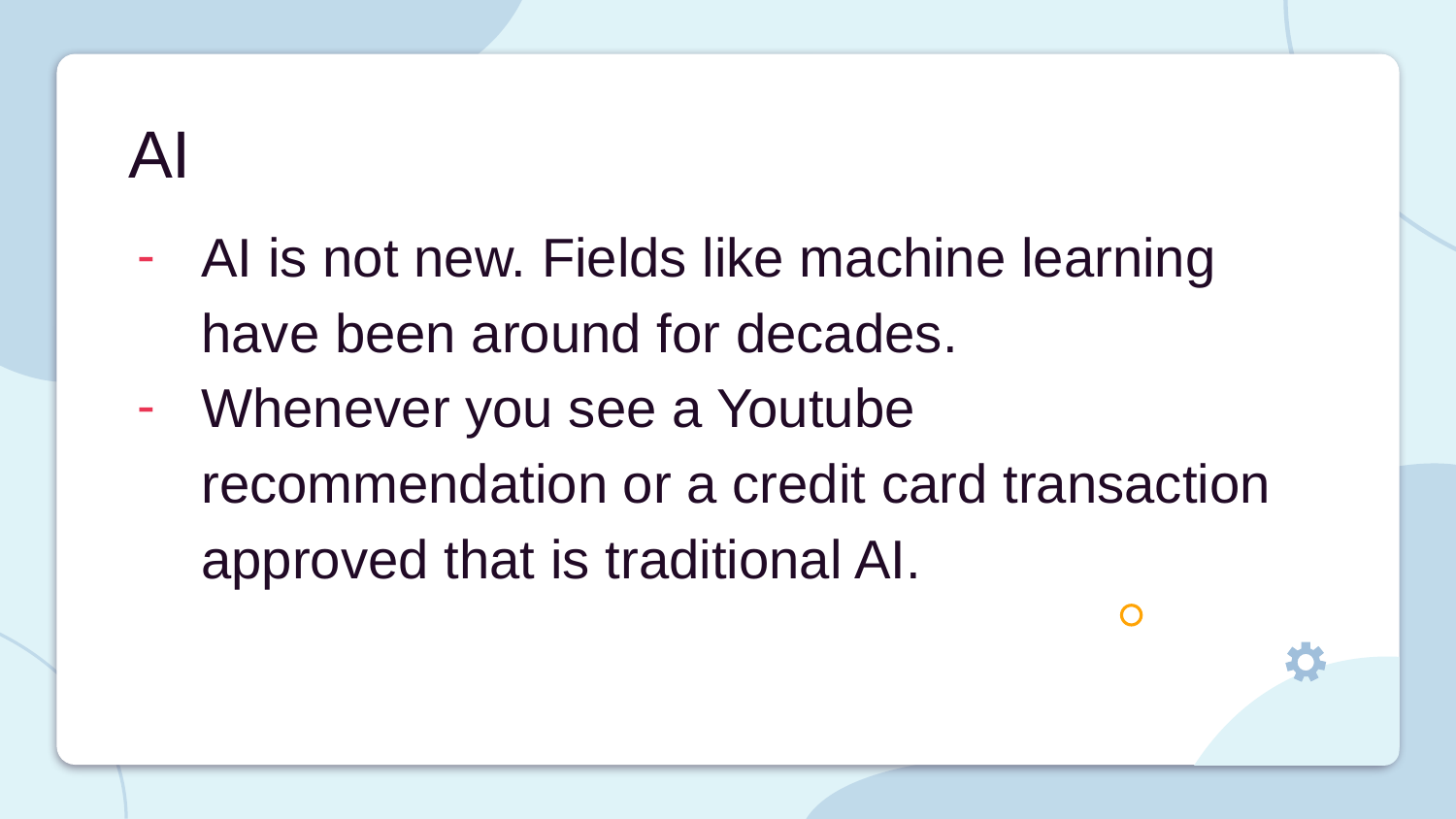

# AI
AI is not new. Fields like machine learning have been around for decades.
Whenever you see a Youtube recommendation or a credit card transaction approved that is traditional AI.